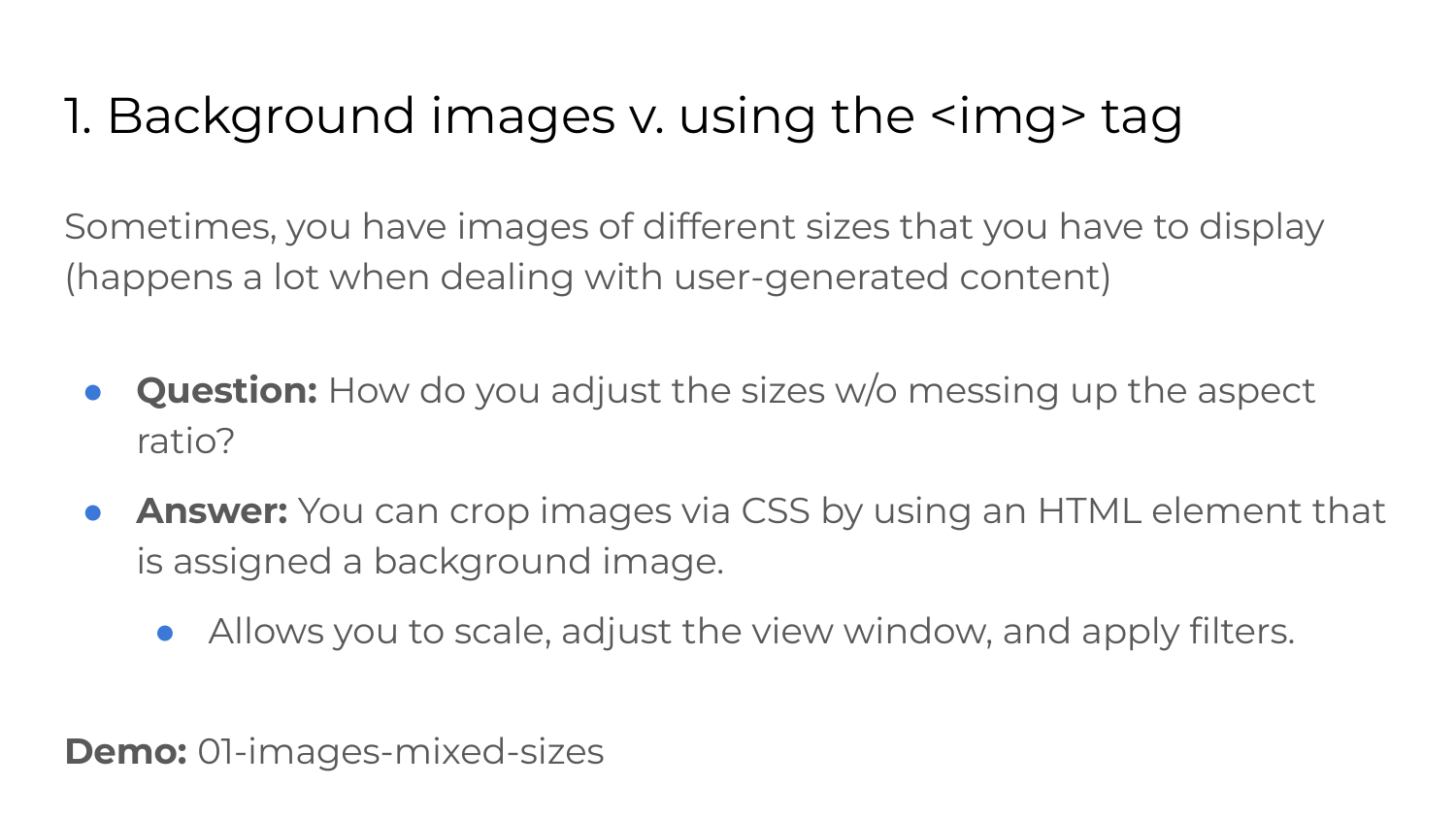

# 1. Background images v. using the <img> tag
Sometimes, you have images of different sizes that you have to display (happens a lot when dealing with user-generated content)
Question: How do you adjust the sizes w/o messing up the aspect ratio?
Answer: You can crop images via CSS by using an HTML element that is assigned a background image.
Allows you to scale, adjust the view window, and apply filters.
Demo: 01-images-mixed-sizes